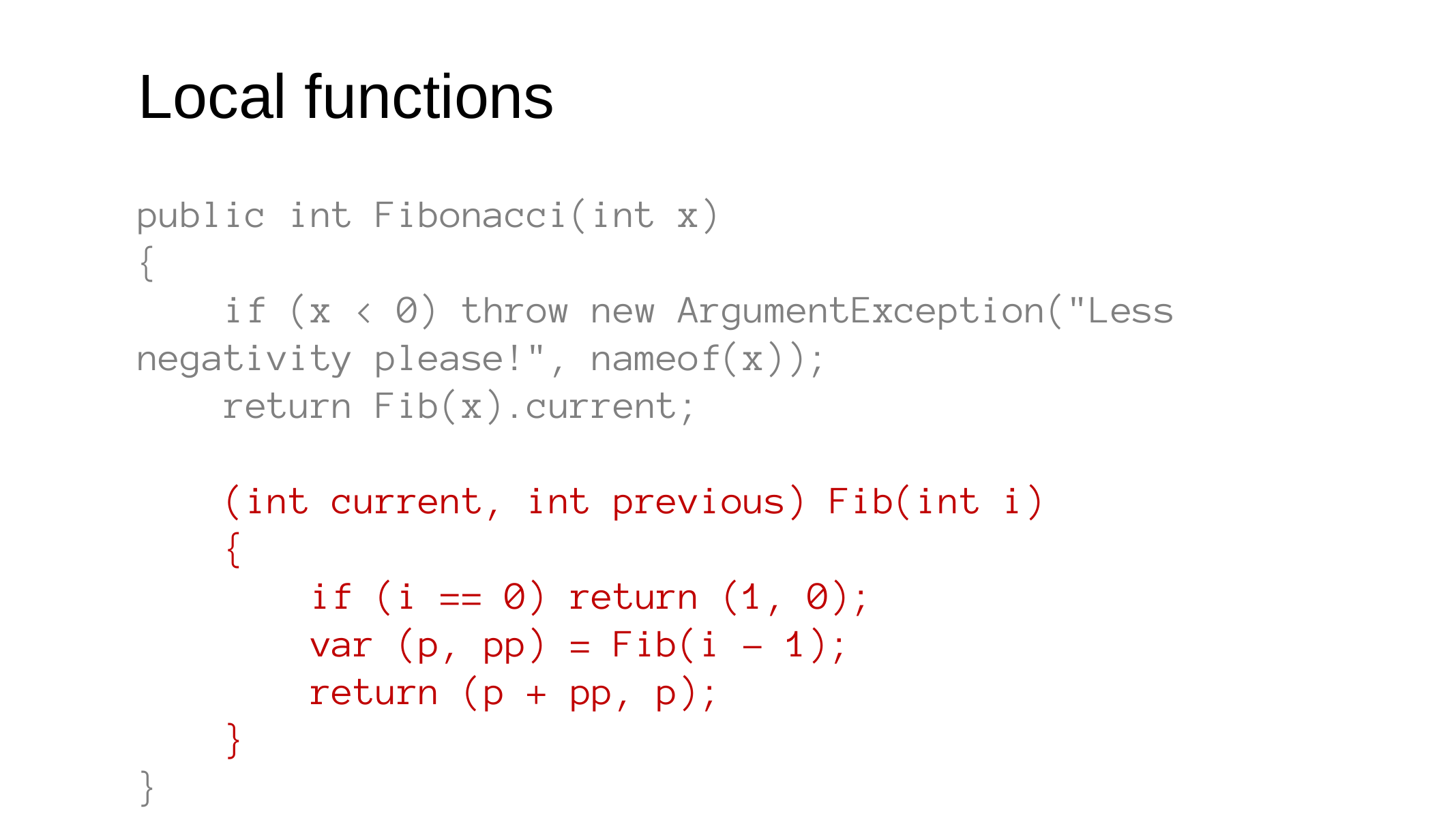

Local functions
public int Fibonacci(int x)
{
    if (x < 0) throw new ArgumentException("Less negativity please!", nameof(x));
    return Fib(x).current;

    (int current, int previous) Fib(int i)
    {
        if (i == 0) return (1, 0);
        var (p, pp) = Fib(i - 1);
        return (p + pp, p);
    }
}